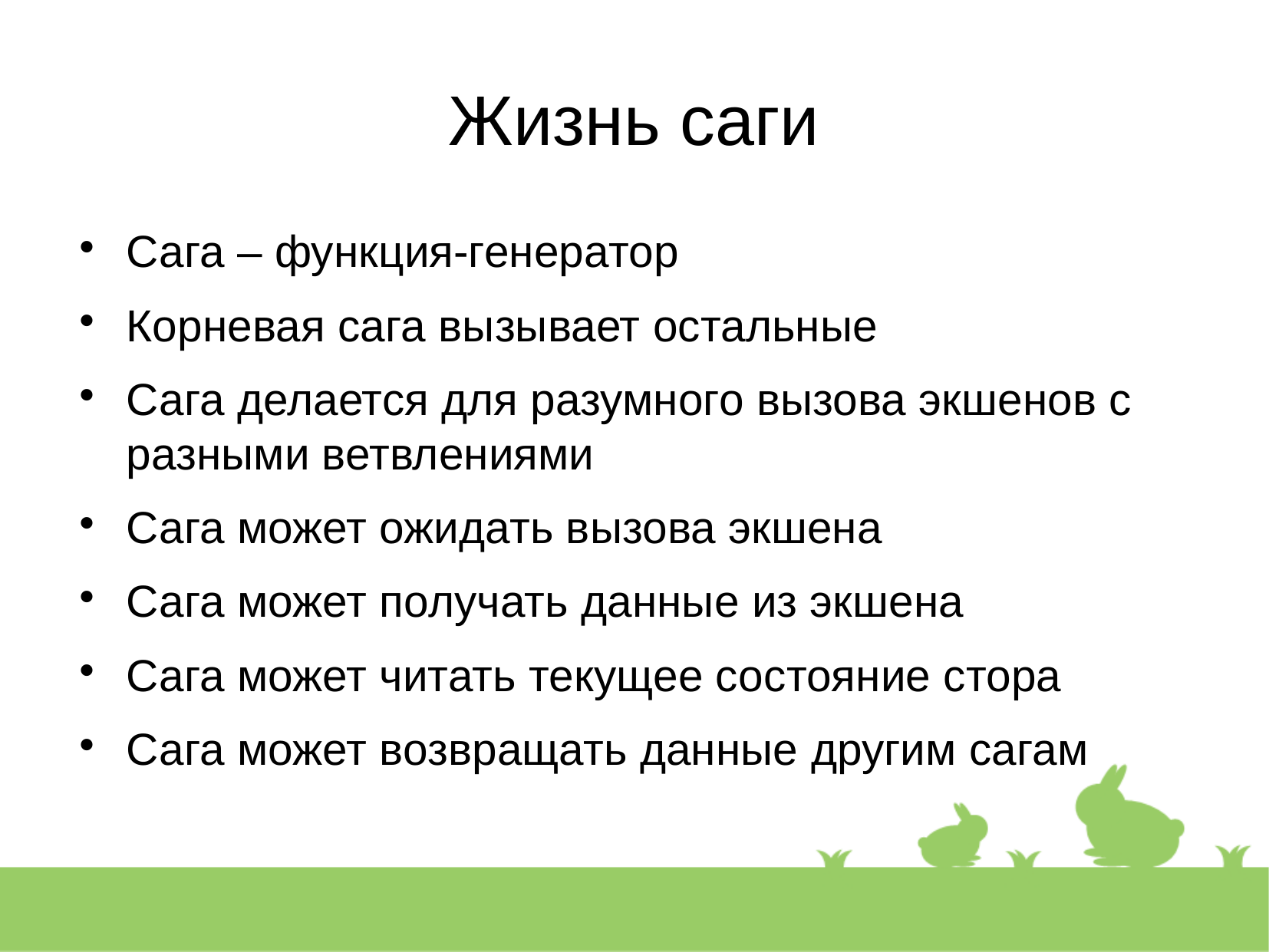

Жизнь саги
Сага – функция-генератор
Корневая сага вызывает остальные
Сага делается для разумного вызова экшенов с разными ветвлениями
Сага может ожидать вызова экшена
Сага может получать данные из экшена
Сага может читать текущее состояние стора
Сага может возвращать данные другим сагам